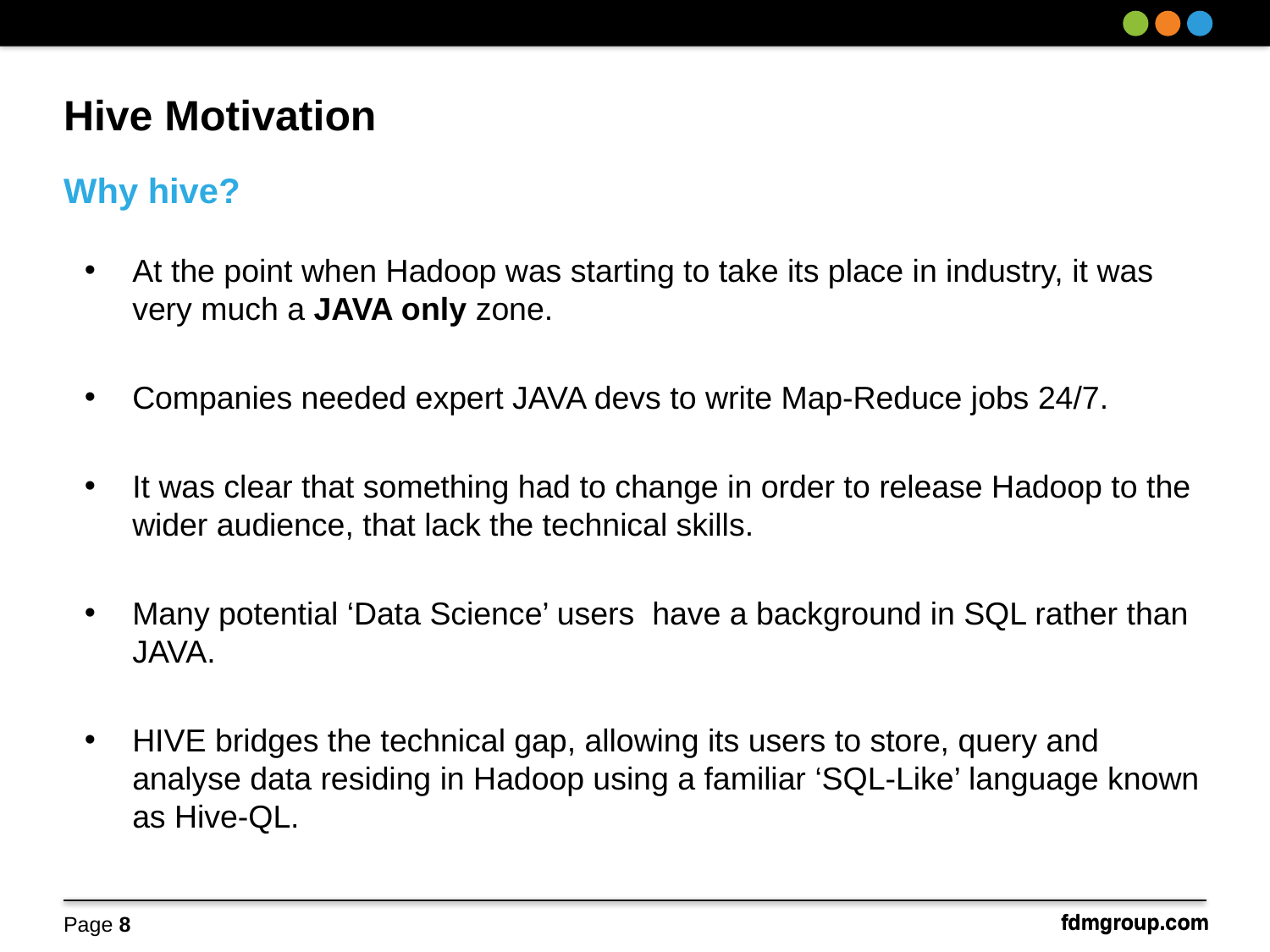

Hive Motivation
Why hive?

At the point when Hadoop was starting to take its place in industry, it was very much a JAVA only zone.

Companies needed expert JAVA devs to write Map-Reduce jobs 24/7.

It was clear that something had to change in order to release Hadoop to the wider audience, that lack the technical skills.

Many potential ‘Data Science’ users  have a background in SQL rather than JAVA.

HIVE bridges the technical gap, allowing its users to store, query and analyse data residing in Hadoop using a familiar ‘SQL-Like’ language known as Hive-QL.

Page 8